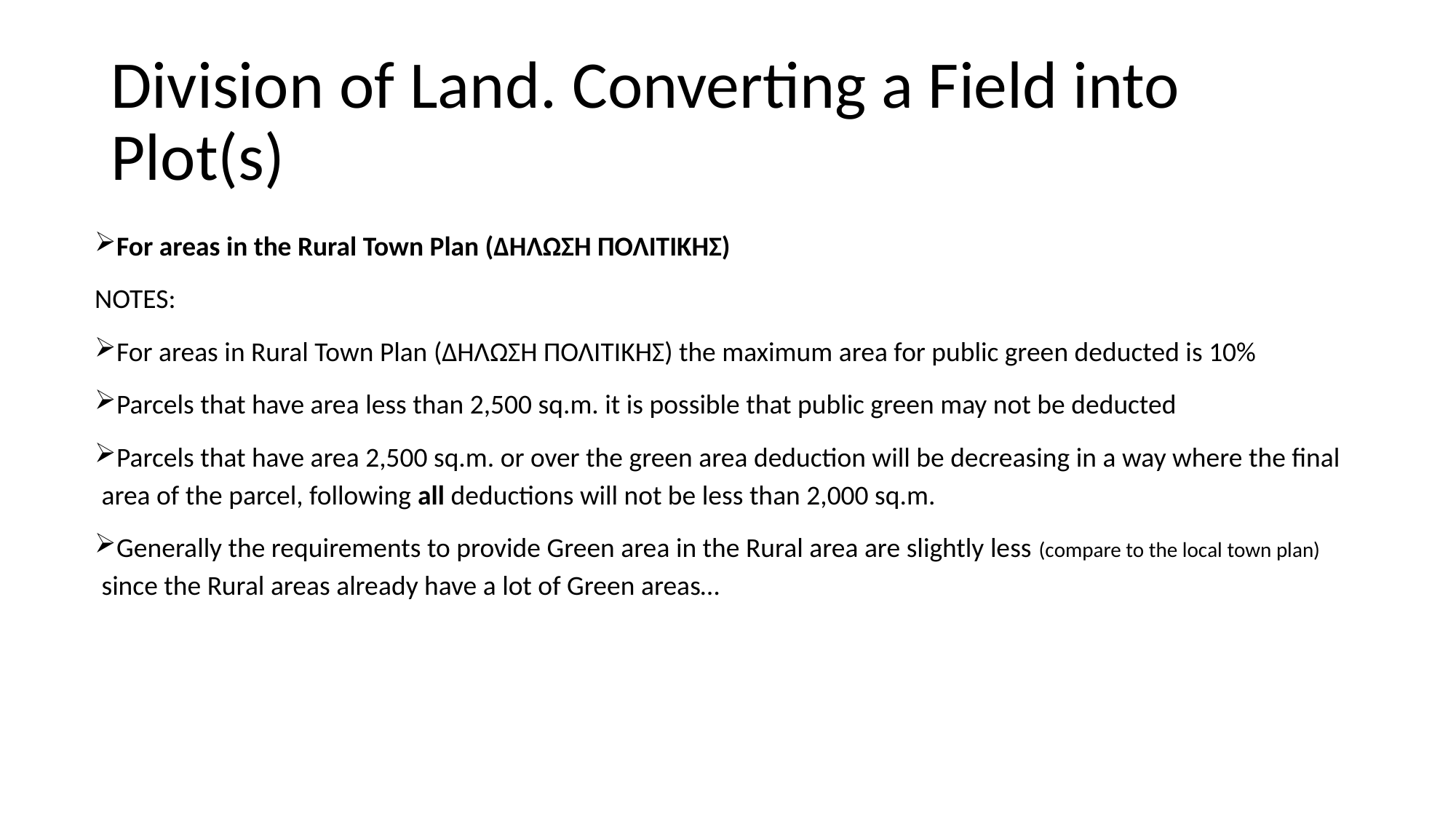

# Division of Land. Converting a Field into Plot(s)
For areas in the Rural Town Plan (ΔΗΛΩΣΗ ΠΟΛΙΤΙΚΗΣ)
NOTES:
For areas in Rural Town Plan (ΔΗΛΩΣΗ ΠΟΛΙΤΙΚΗΣ) the maximum area for public green deducted is 10%
Parcels that have area less than 2,500 sq.m. it is possible that public green may not be deducted
Parcels that have area 2,500 sq.m. or over the green area deduction will be decreasing in a way where the final area of the parcel, following all deductions will not be less than 2,000 sq.m.
Generally the requirements to provide Green area in the Rural area are slightly less (compare to the local town plan) since the Rural areas already have a lot of Green areas…